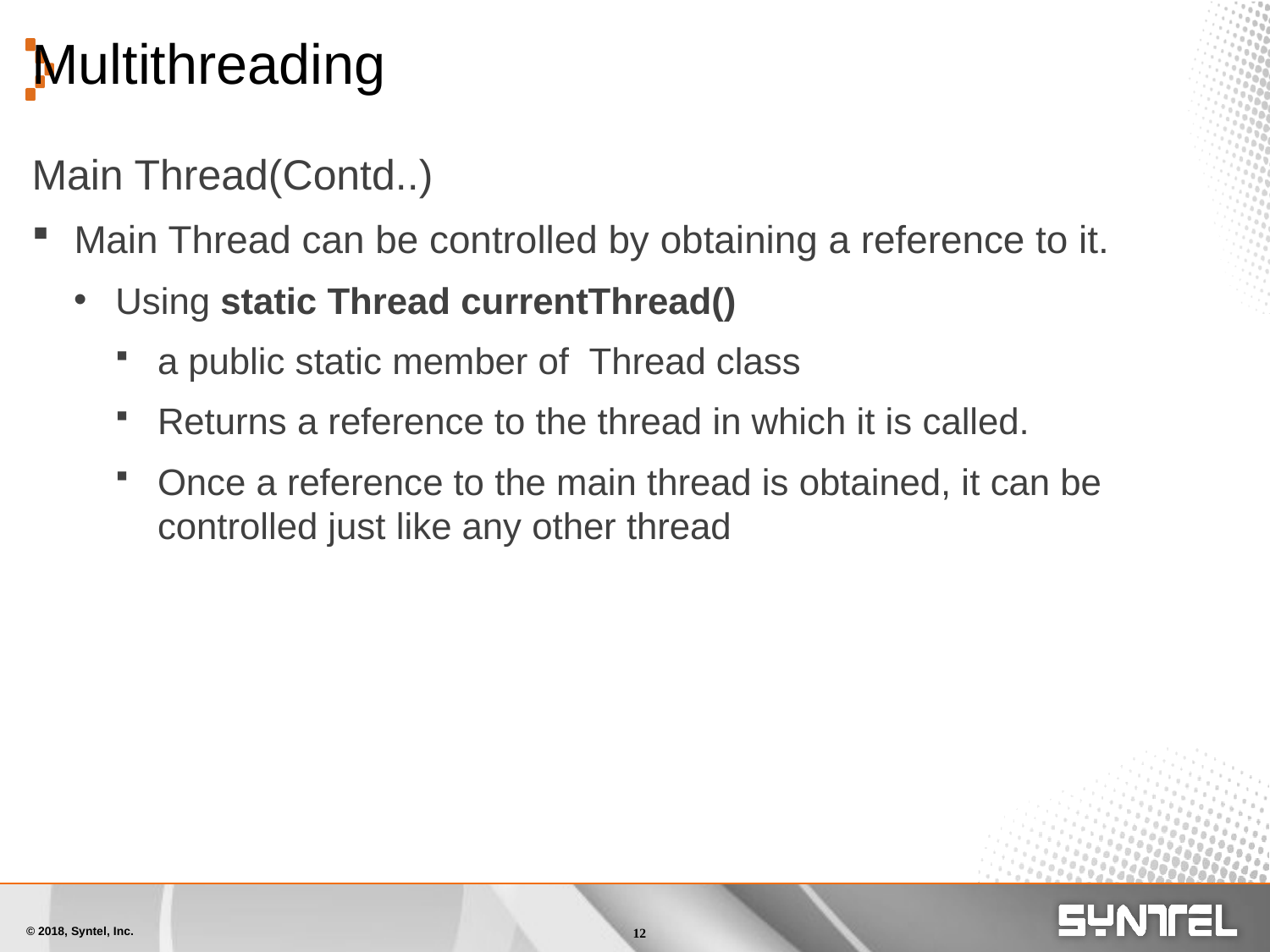

# Multithreading
Main Thread(Contd..)
Main Thread can be controlled by obtaining a reference to it.
Using static Thread currentThread()
a public static member of  Thread class
Returns a reference to the thread in which it is called.
Once a reference to the main thread is obtained, it can be controlled just like any other thread